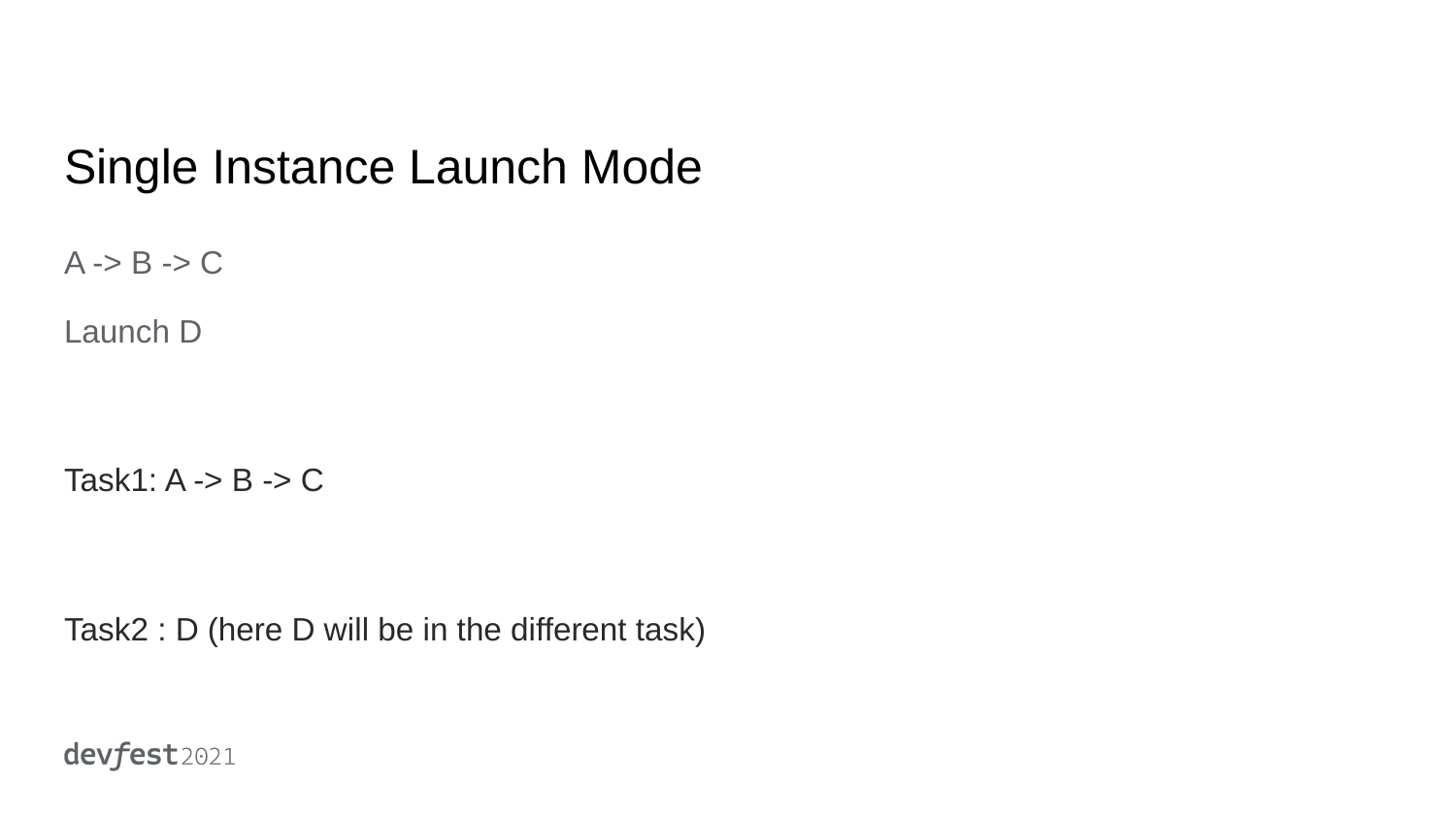

# Single Instance Launch Mode
A -> B -> C
Launch D
Task1: A -> B -> C
Task2 : D (here D will be in the different task)